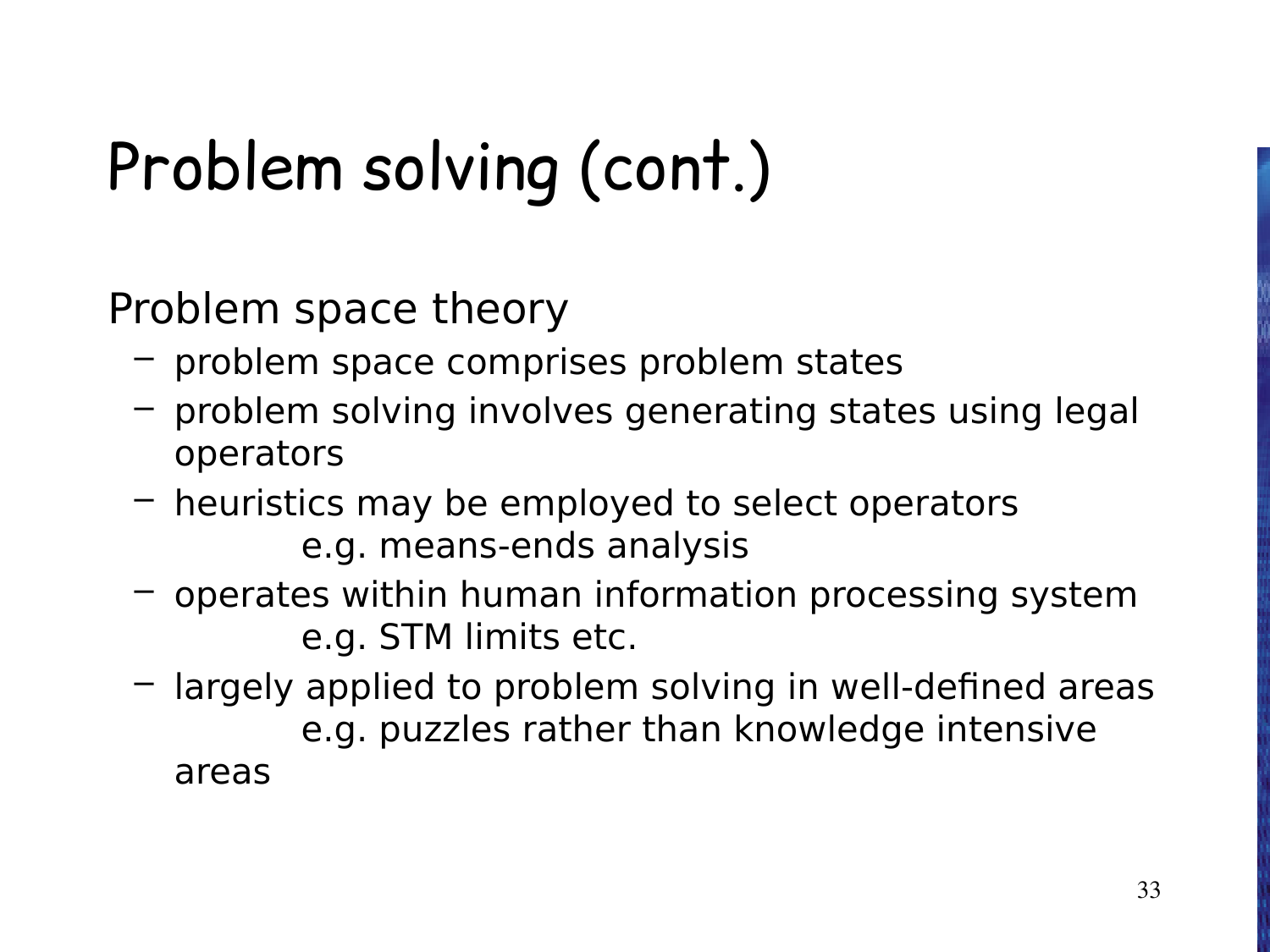

# Problem solving (cont.)
Problem space theory
problem space comprises problem states
problem solving involves generating states using legal operators
heuristics may be employed to select operators
	e.g. means-ends analysis
operates within human information processing system
	e.g. STM limits etc.
largely applied to problem solving in well-defined areas
	e.g. puzzles rather than knowledge intensive areas

33